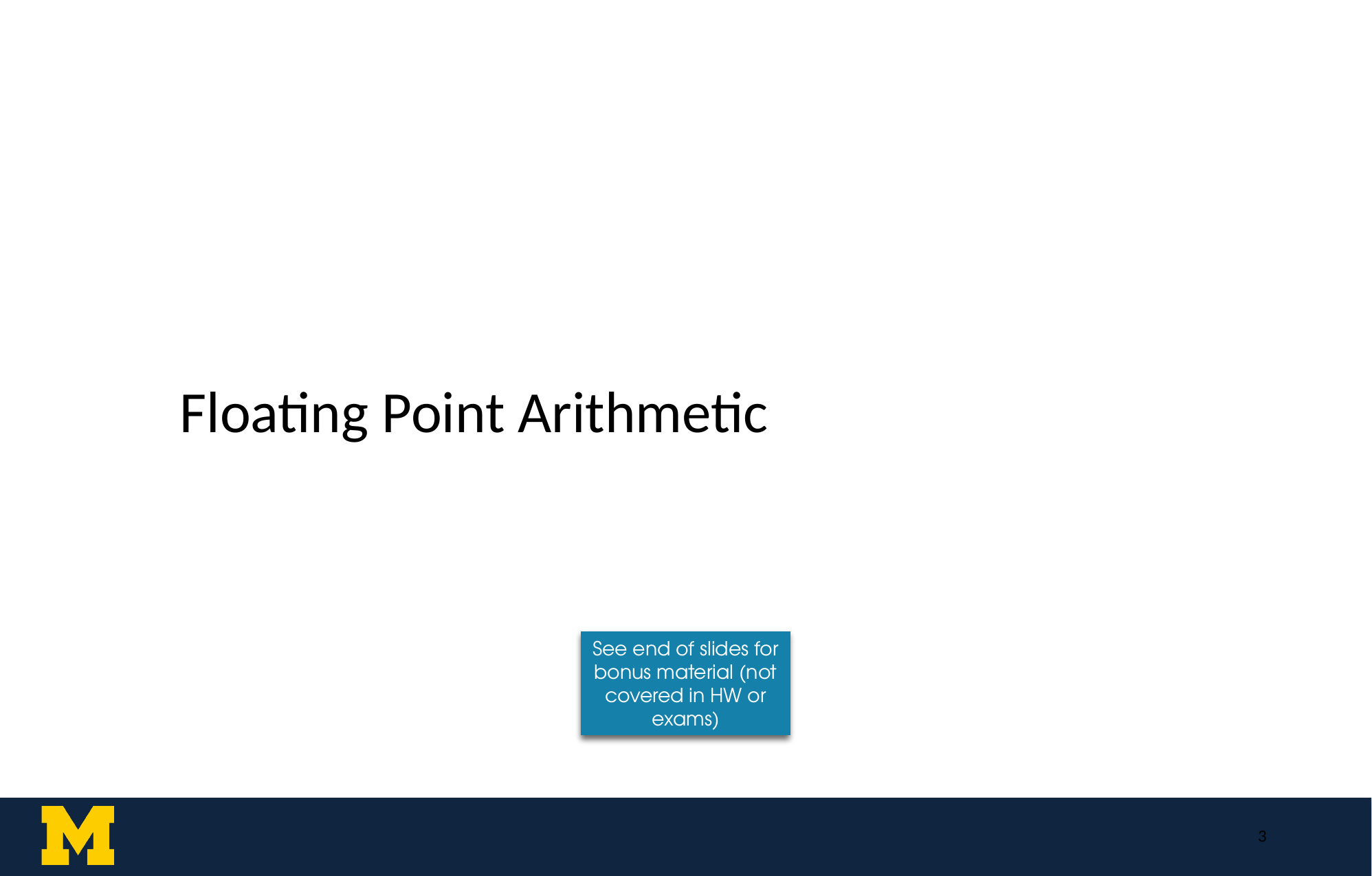

Floating Point Arithmetic
See end of slides for bonus material (not covered in HW or exams)
3